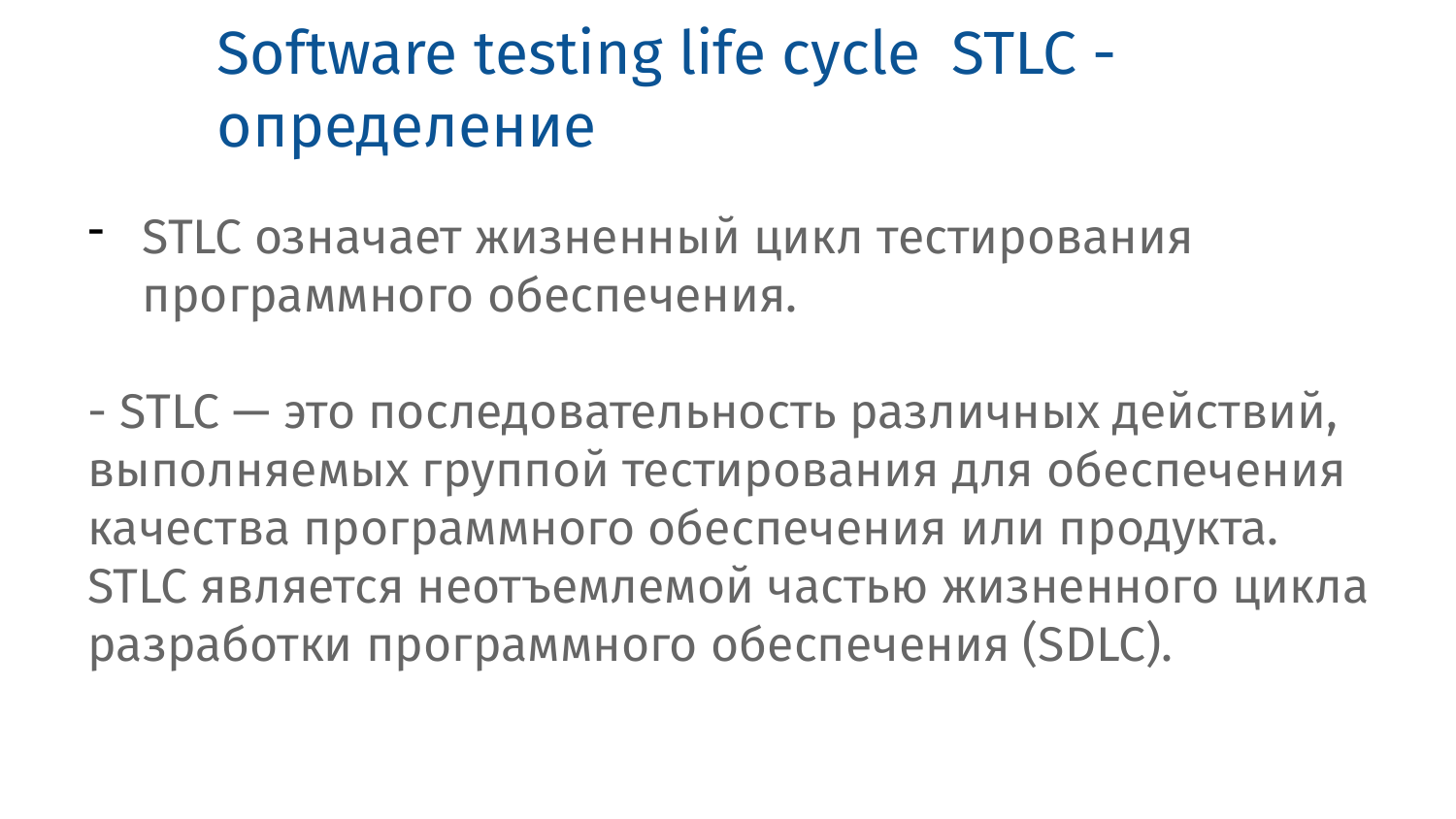

Software testing life cycle  STLC - определение
STLC означает жизненный цикл тестирования программного обеспечения.

- STLC — это последовательность различных действий, выполняемых группой тестирования для обеспечения качества программного обеспечения или продукта.
STLC является неотъемлемой частью жизненного цикла разработки программного обеспечения (SDLC).